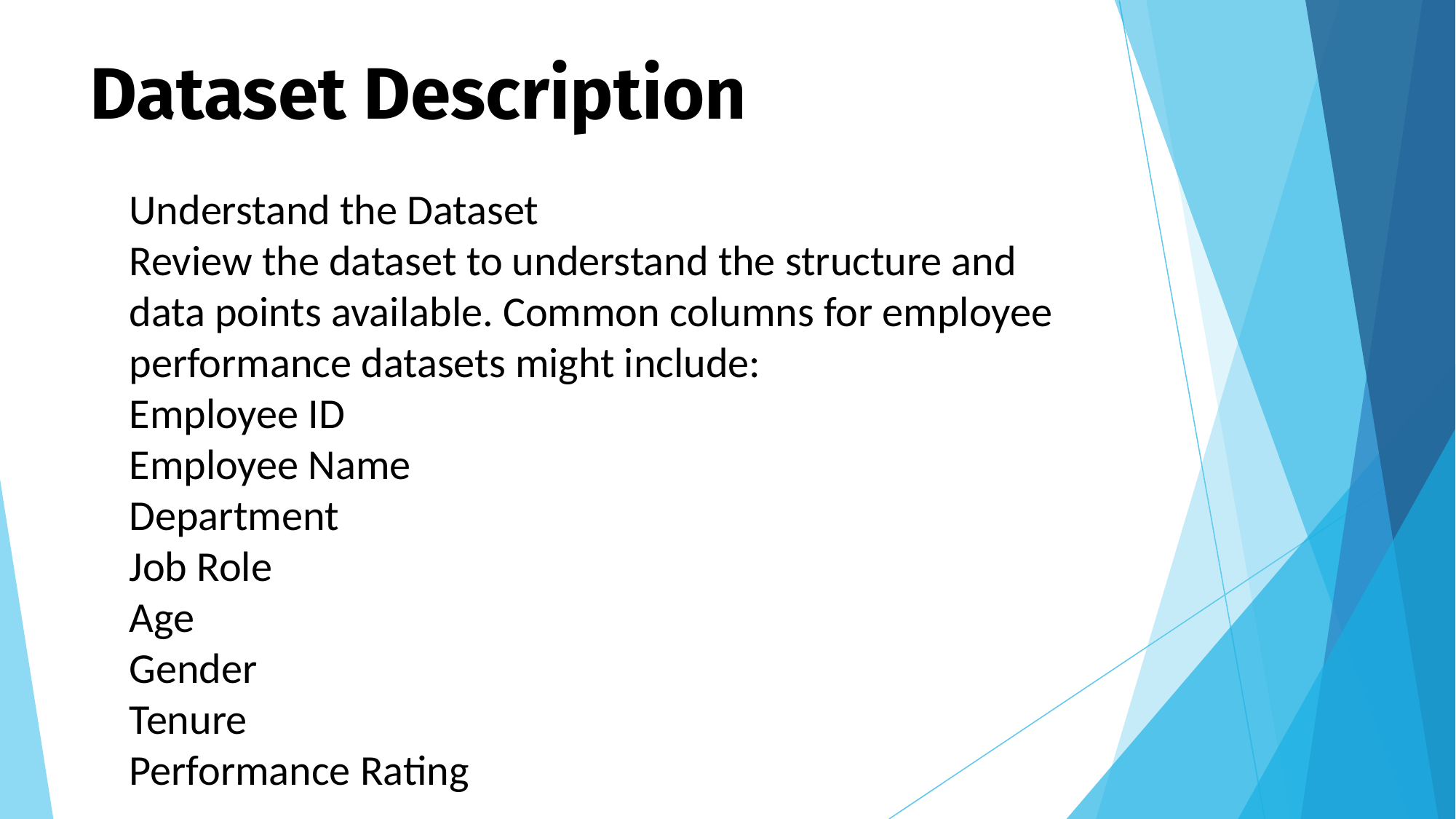

# Dataset Description
Understand the Dataset
Review the dataset to understand the structure and data points available. Common columns for employee performance datasets might include:
Employee ID
Employee Name
Department
Job Role
Age
Gender
Tenure
Performance Rating